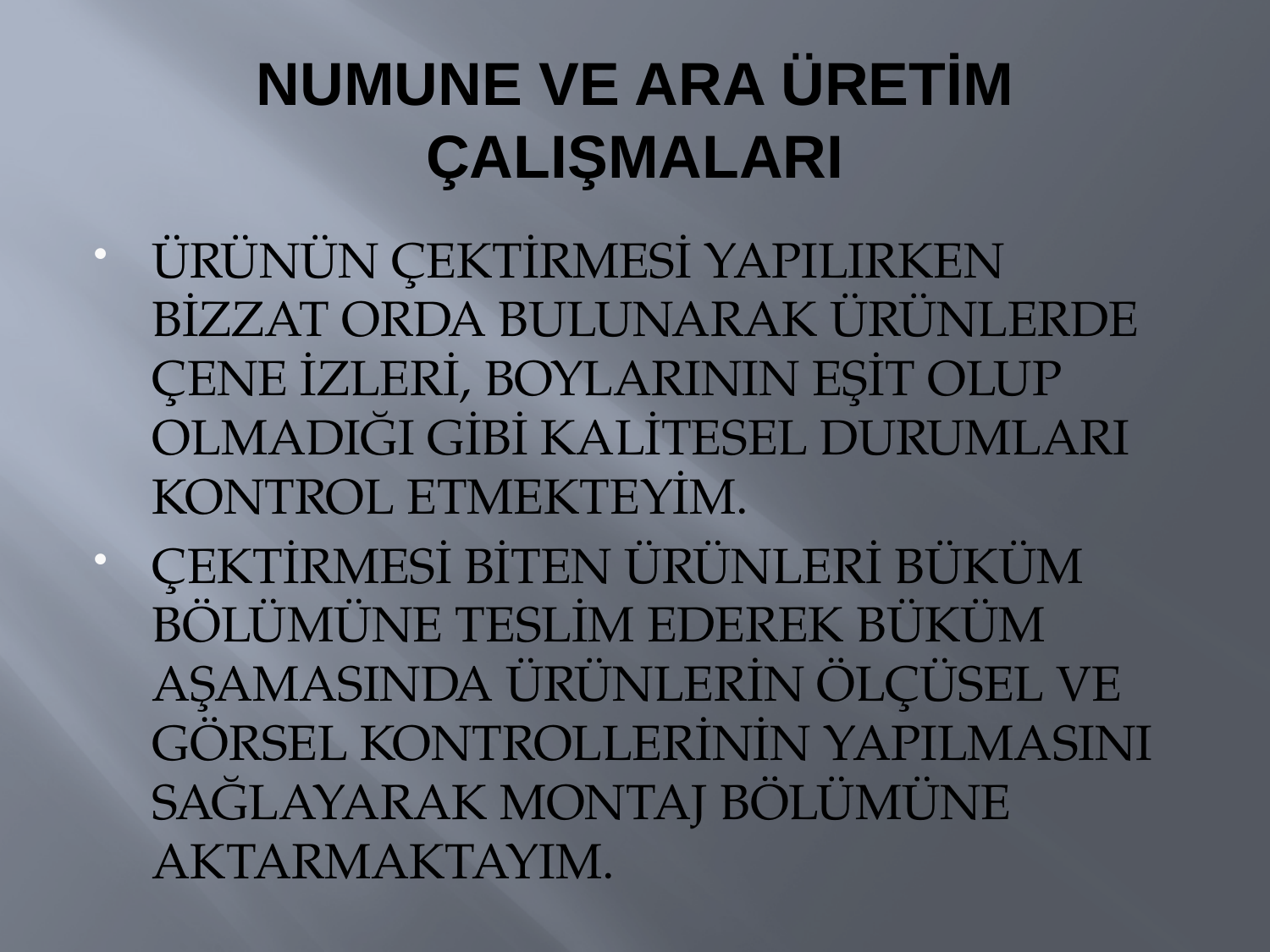

# NUMUNE VE ARA ÜRETİM ÇALIŞMALARI
ÜRÜNÜN ÇEKTİRMESİ YAPILIRKEN BİZZAT ORDA BULUNARAK ÜRÜNLERDE ÇENE İZLERİ, BOYLARININ EŞİT OLUP OLMADIĞI GİBİ KALİTESEL DURUMLARI KONTROL ETMEKTEYİM.
ÇEKTİRMESİ BİTEN ÜRÜNLERİ BÜKÜM BÖLÜMÜNE TESLİM EDEREK BÜKÜM AŞAMASINDA ÜRÜNLERİN ÖLÇÜSEL VE GÖRSEL KONTROLLERİNİN YAPILMASINI SAĞLAYARAK MONTAJ BÖLÜMÜNE AKTARMAKTAYIM.